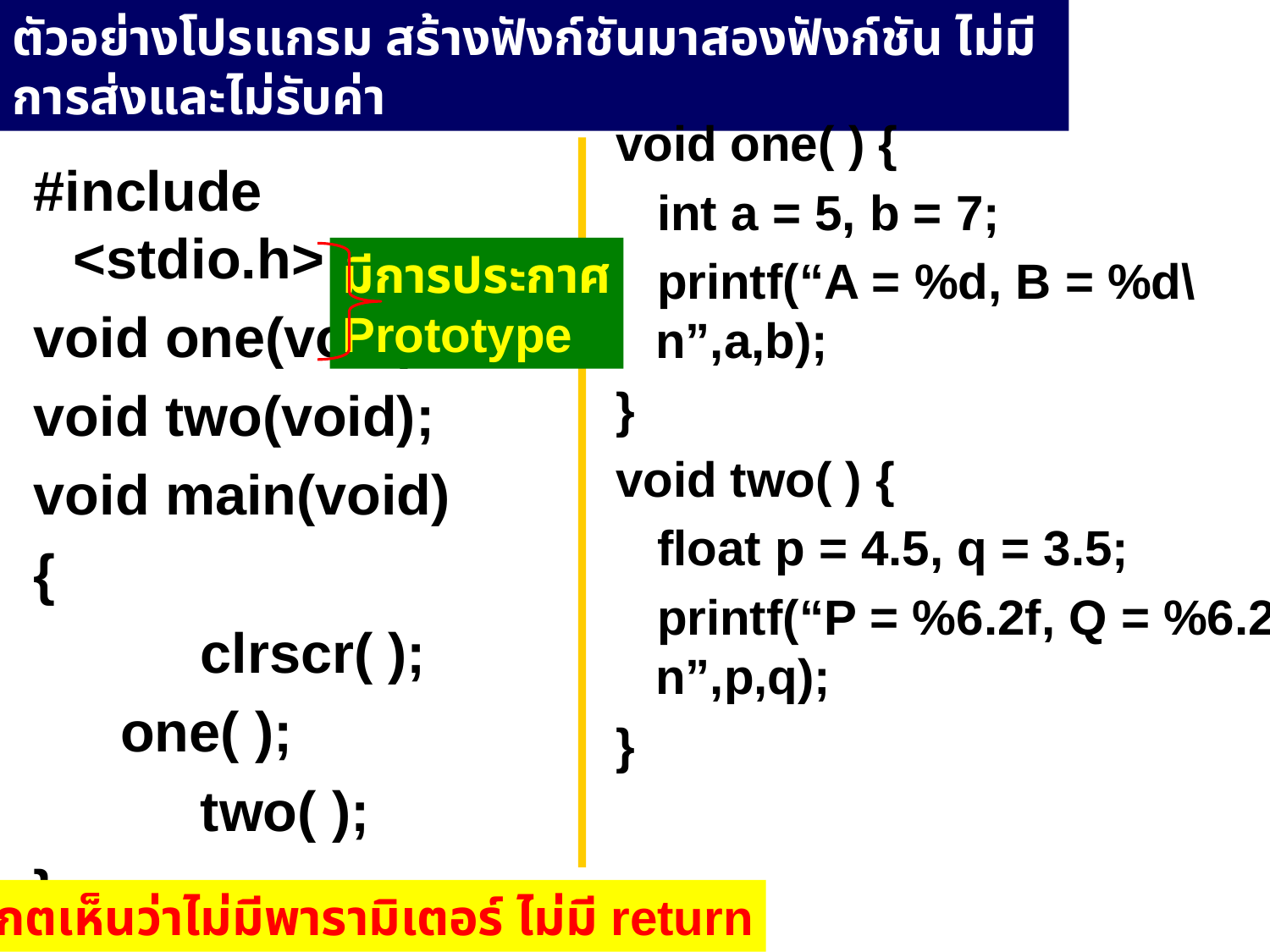

ตัวอย่างโปรแกรม สร้างฟังก์ชันมาสองฟังก์ชัน ไม่มีการส่งและไม่รับค่า
void one( ) {
   int a = 5, b = 7;
   printf(“A = %d, B = %d\n”,a,b);
}
void two( ) {
   float p = 4.5, q = 3.5;
   printf(“P = %6.2f, Q = %6.2f\n”,p,q);
}

#include <stdio.h>
void one(void);
void two(void);
void main(void)
{
		clrscr( );
	   one( );
		two( );
}
มีการประกาศ
Prototype

จะสังเกตเห็นว่าไม่มีพารามิเตอร์ ไม่มี return